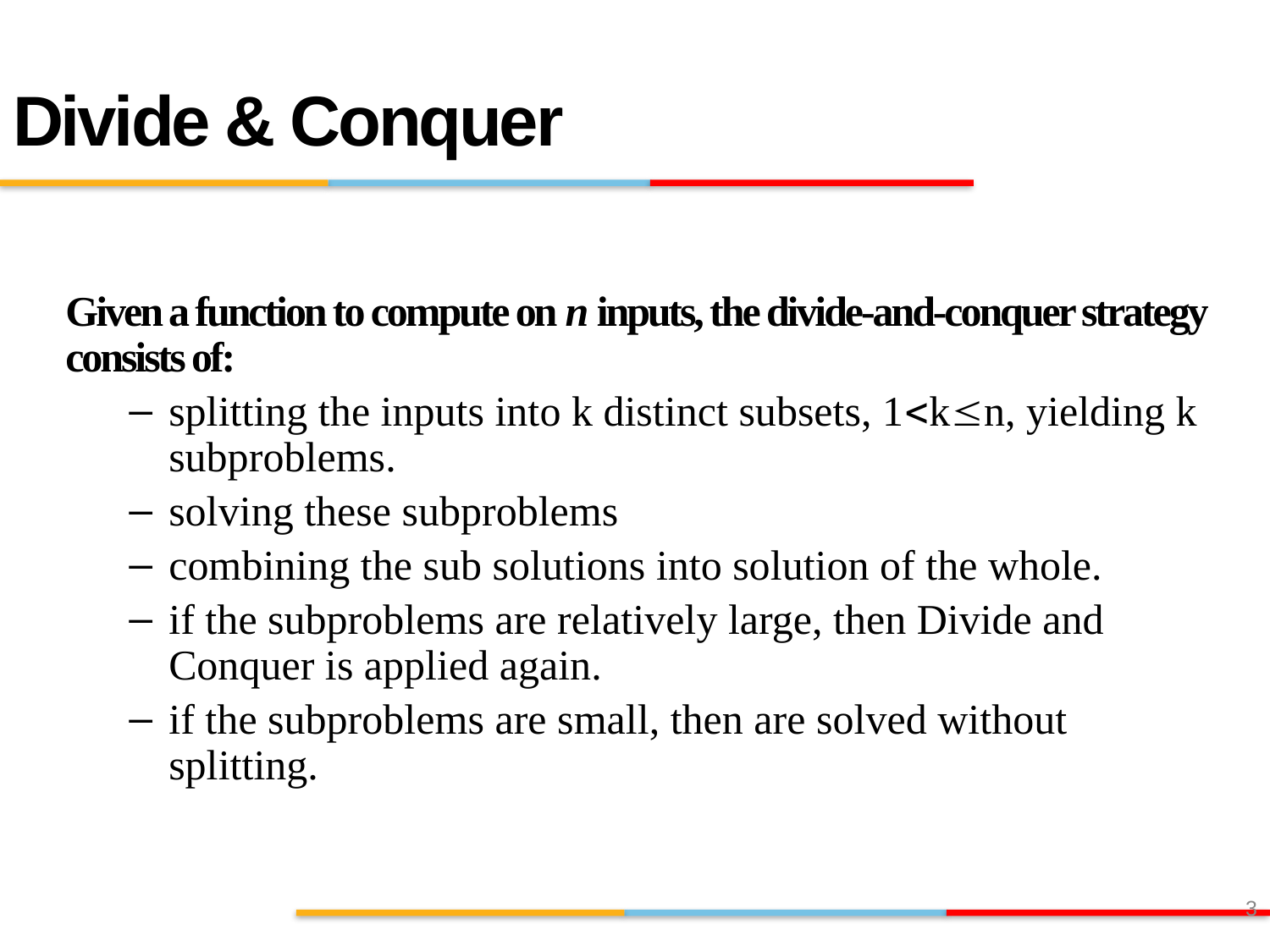

Divide & Conquer
Given a function to compute on n inputs, the divide-and-conquer strategy consists of:
splitting the inputs into k distinct subsets, 1<k≤n, yielding k subproblems.
solving these subproblems
combining the sub solutions into solution of the whole.
if the subproblems are relatively large, then Divide and Conquer is applied again.
if the subproblems are small, then are solved without splitting.
3